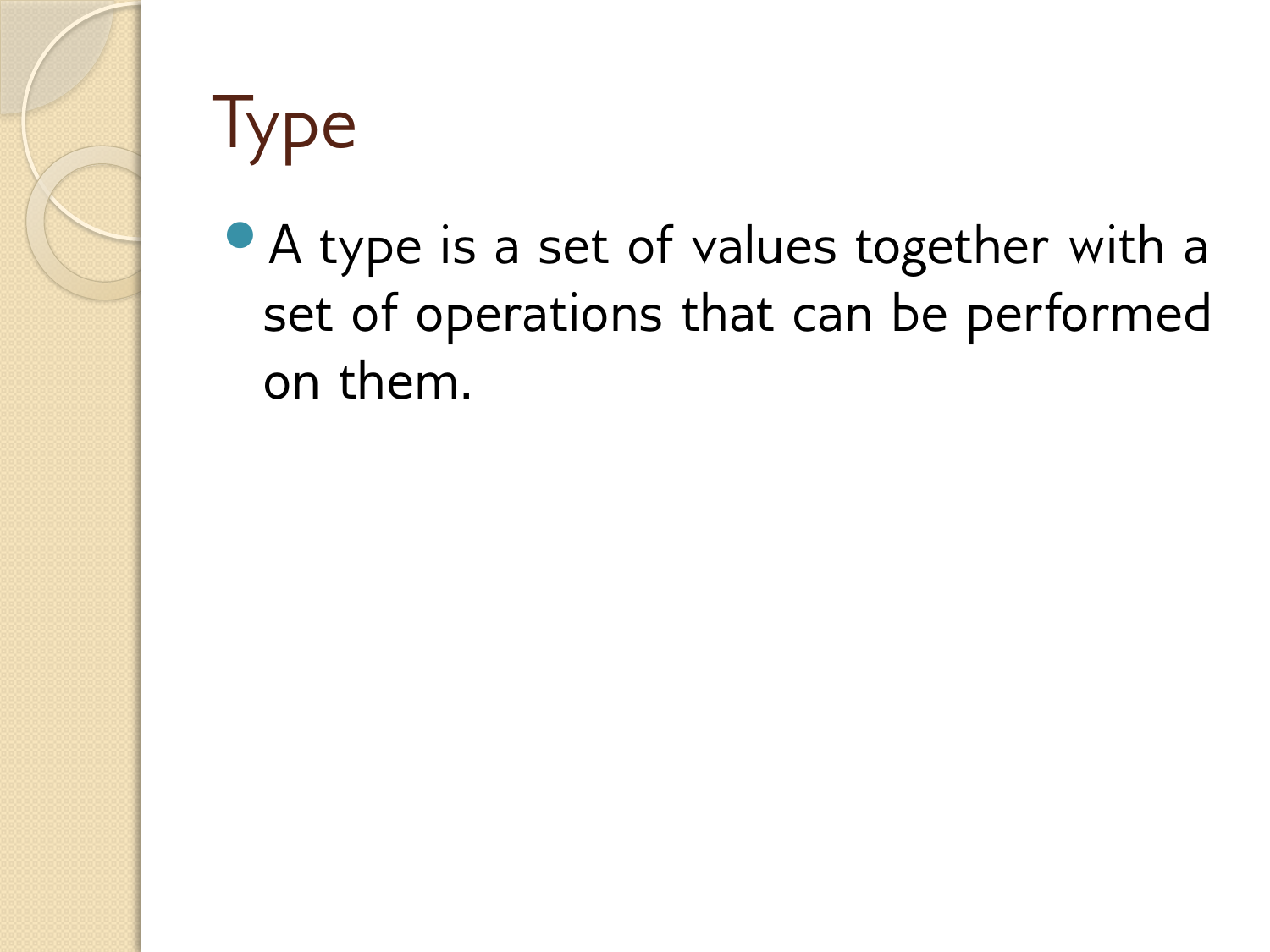

# Type
A type is a set of values together with a set of operations that can be performed on them.